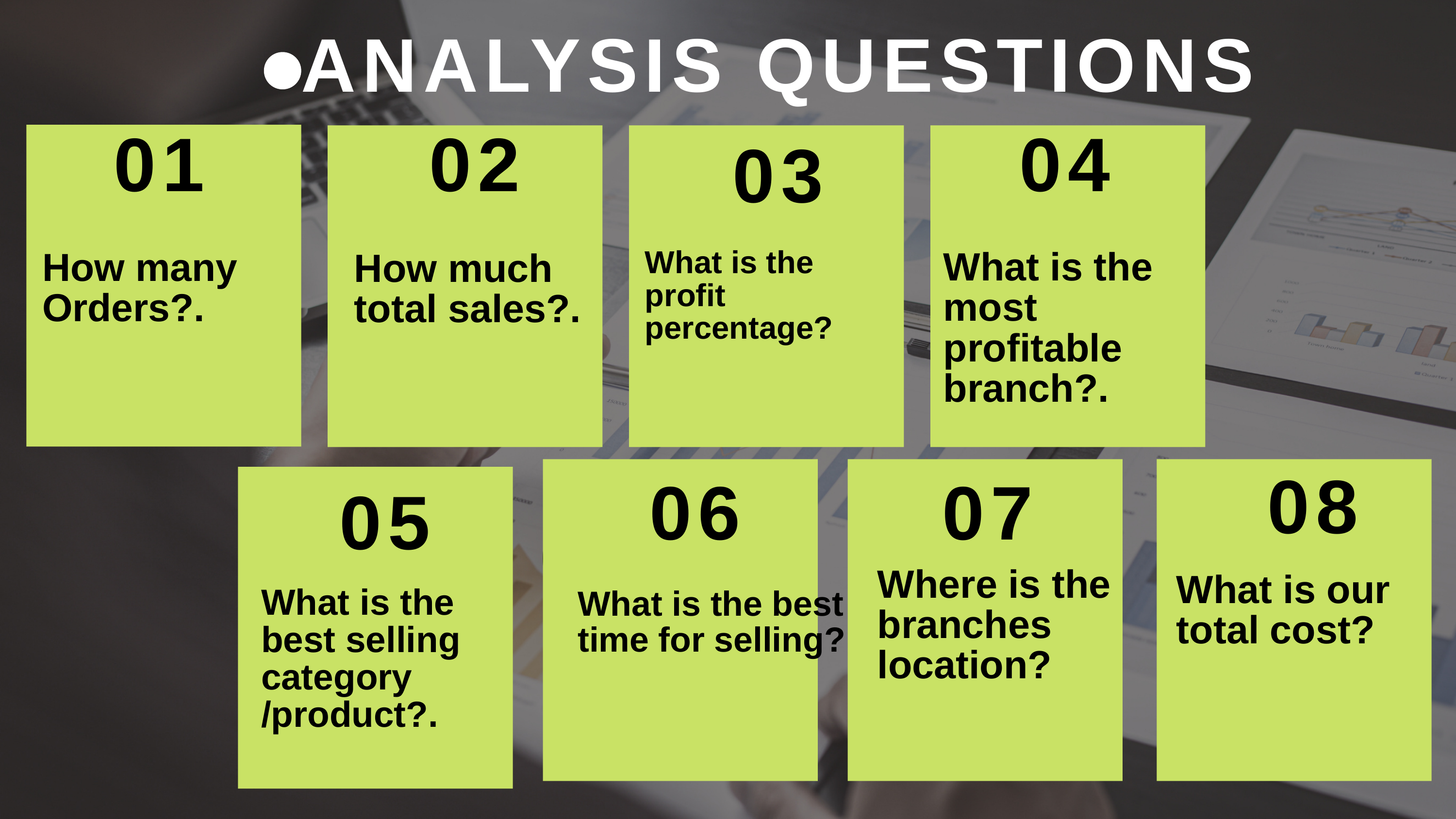

ANALYSIS QUESTIONS

01
02
04
03

What is the profit percentage?
What is the most profitable branch?.
How many Orders?.
How much total sales?.
08
06
07

05

01
Where is the branches location?
01
What is our total cost?
What is the best selling category
/product?.
What is the best time for selling?